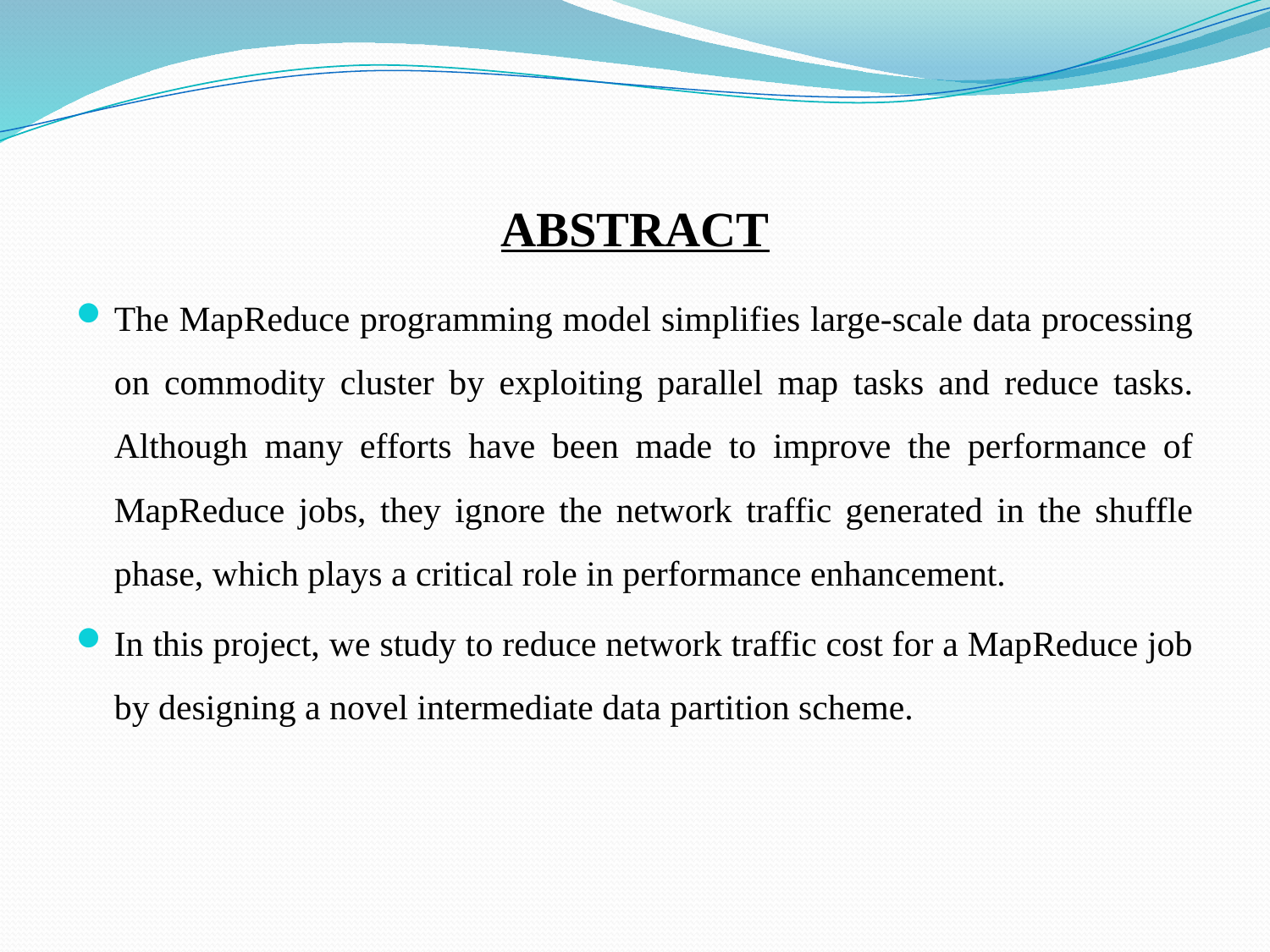

# ABSTRACT
The MapReduce programming model simplifies large-scale data processing on commodity cluster by exploiting parallel map tasks and reduce tasks. Although many efforts have been made to improve the performance of MapReduce jobs, they ignore the network traffic generated in the shuffle phase, which plays a critical role in performance enhancement.
In this project, we study to reduce network traffic cost for a MapReduce job by designing a novel intermediate data partition scheme.